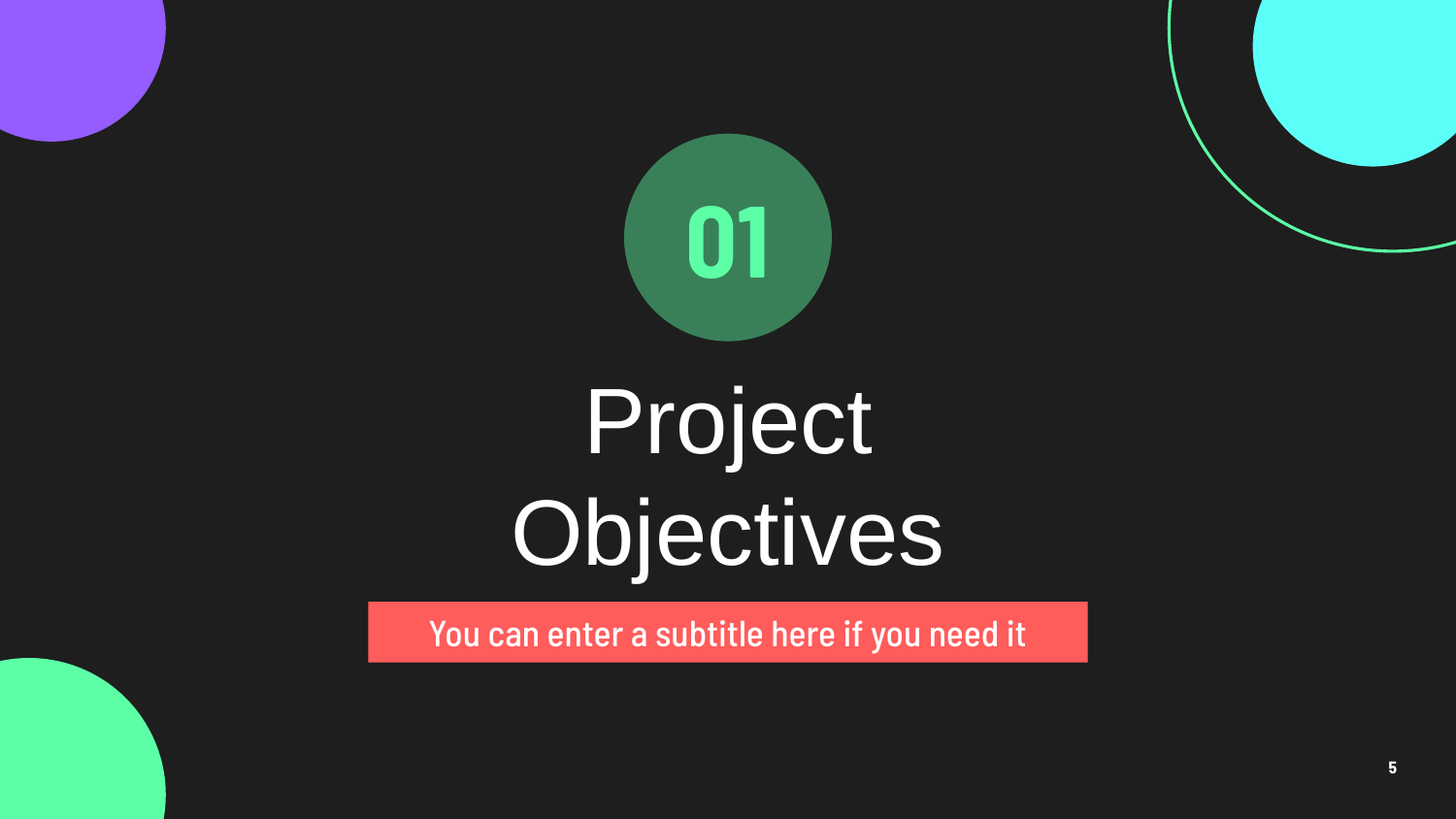

01
# Project Objectives
You can enter a subtitle here if you need it
5